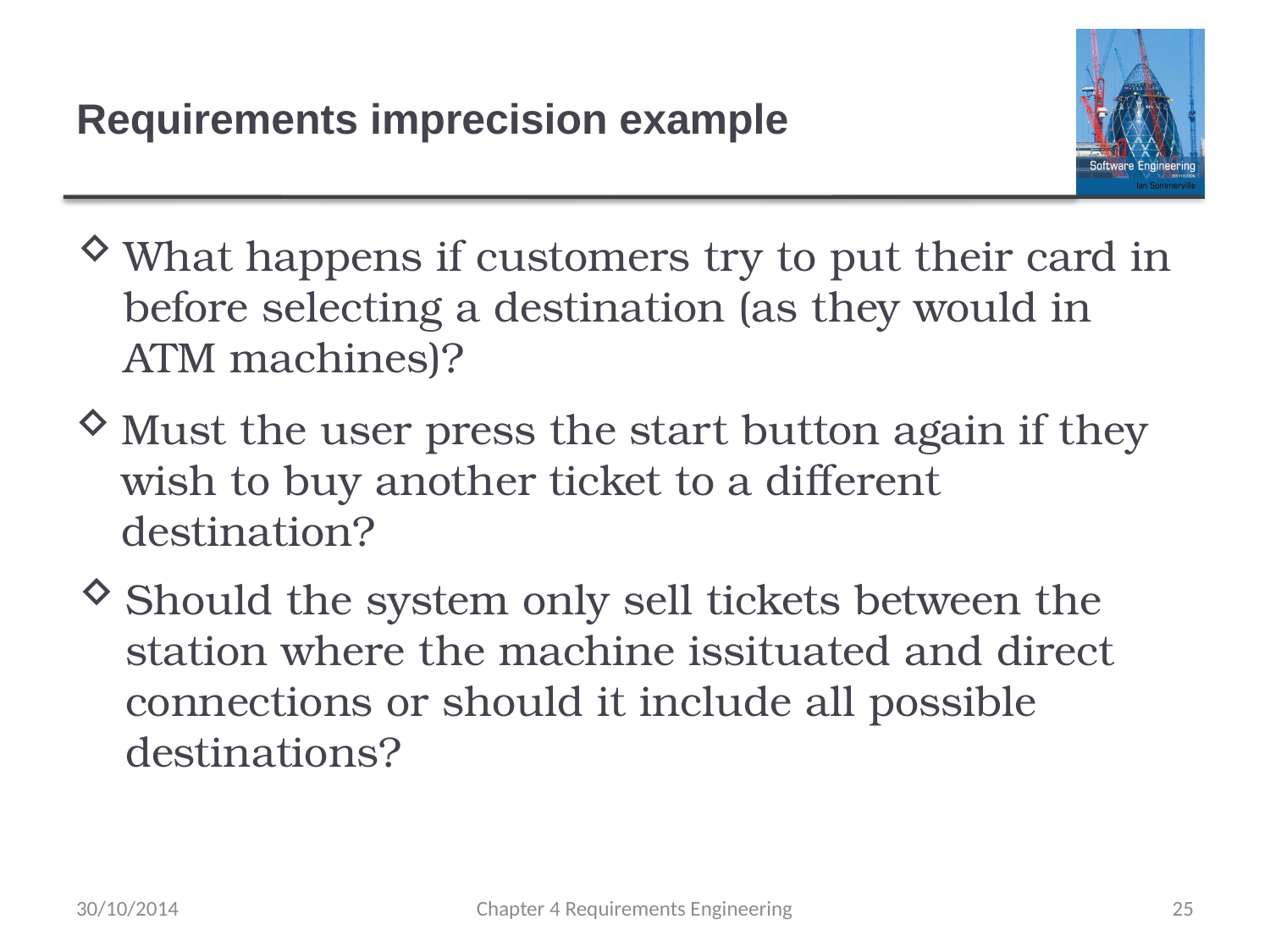

# Requirements imprecision example
What happens if customers try to put their card in before selecting a destination (as they would in ATM machines)?
Must the user press the start button again if they wish to buy another ticket to a different destination?
Should the system only sell tickets between the station where the machine issituated and direct connections or should it include all possible destinations?
30/10/2014
Chapter 4 Requirements Engineering
25